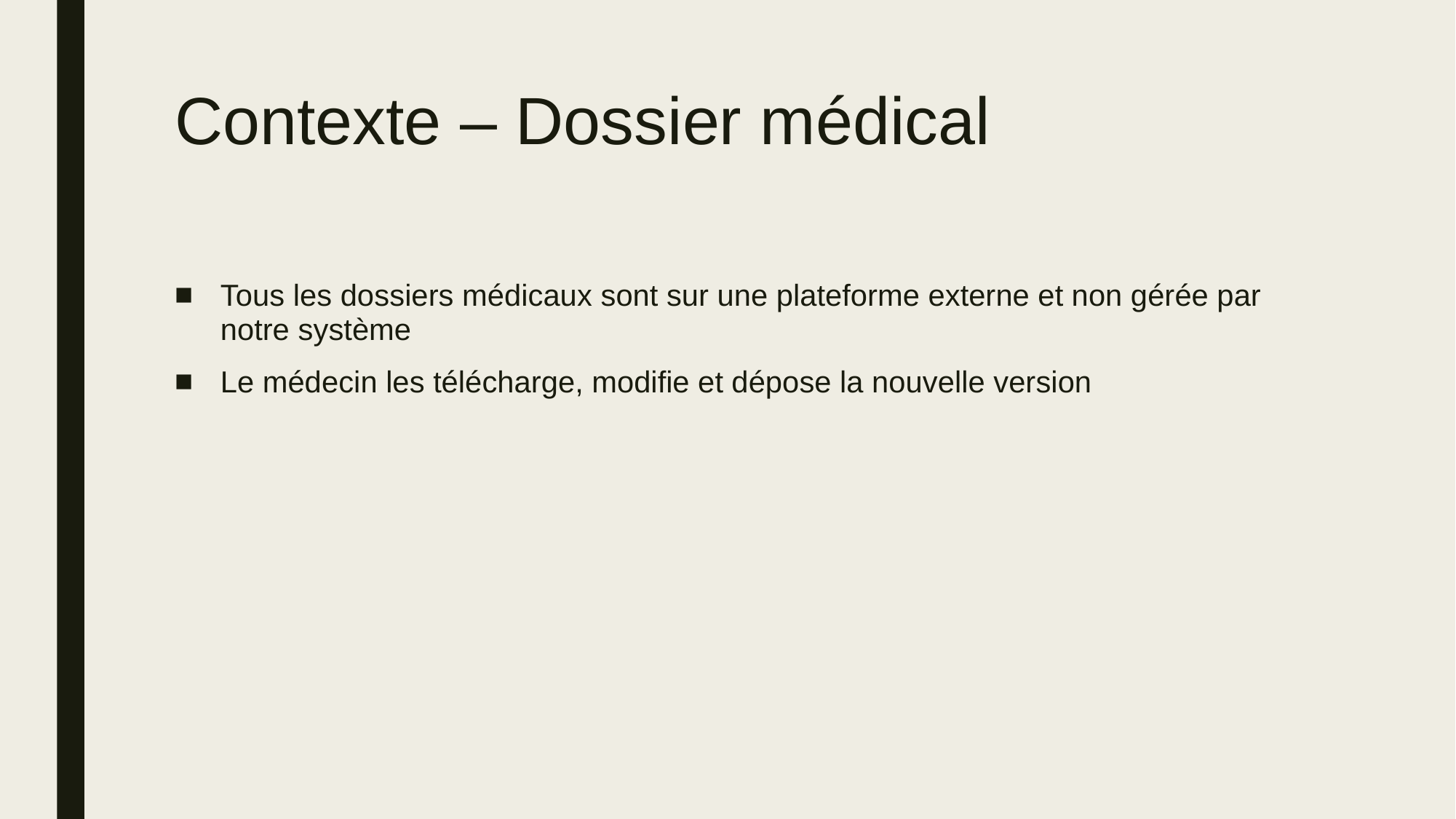

# Contexte – Dossier médical
Tous les dossiers médicaux sont sur une plateforme externe et non gérée par notre système
Le médecin les télécharge, modifie et dépose la nouvelle version